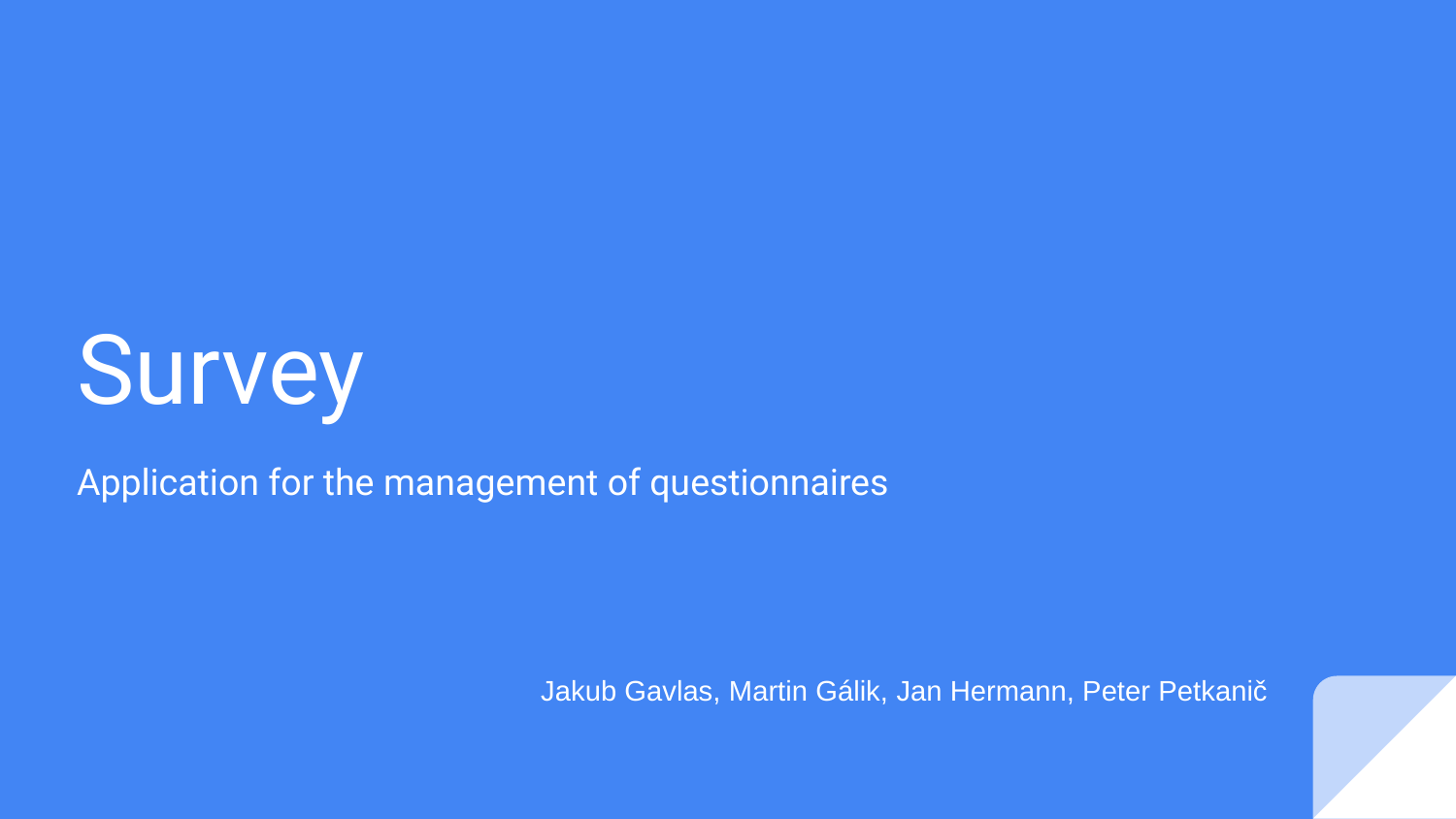

# Survey
Application for the management of questionnaires
Jakub Gavlas, Martin Gálik, Jan Hermann, Peter Petkanič